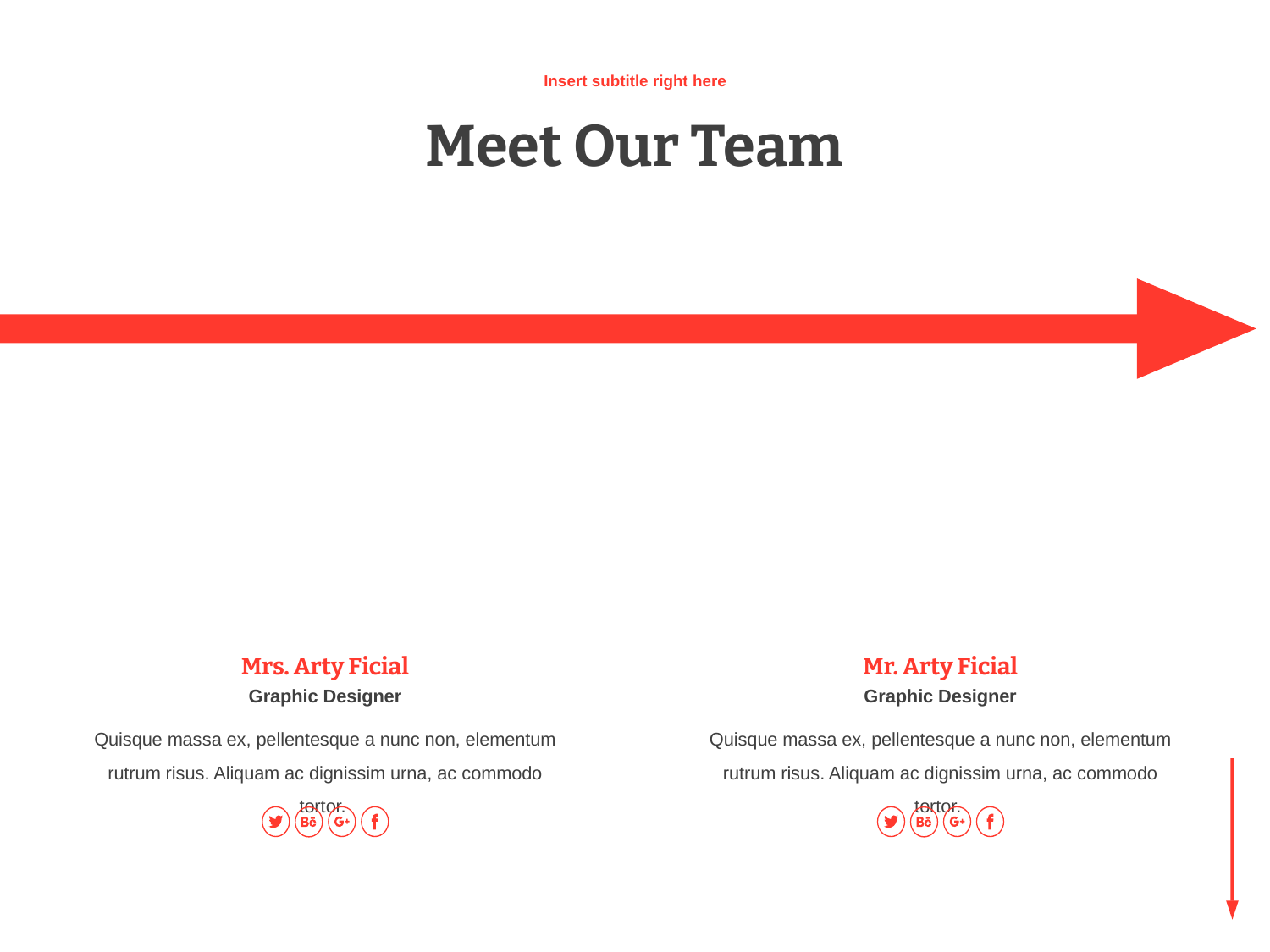

Insert subtitle right here
# Meet Our Team

Mrs. Arty Ficial
Mr. Arty Ficial
Graphic Designer
Graphic Designer
Quisque massa ex, pellentesque a nunc non, elementum rutrum risus. Aliquam ac dignissim urna, ac commodo tortor.
Quisque massa ex, pellentesque a nunc non, elementum rutrum risus. Aliquam ac dignissim urna, ac commodo tortor.